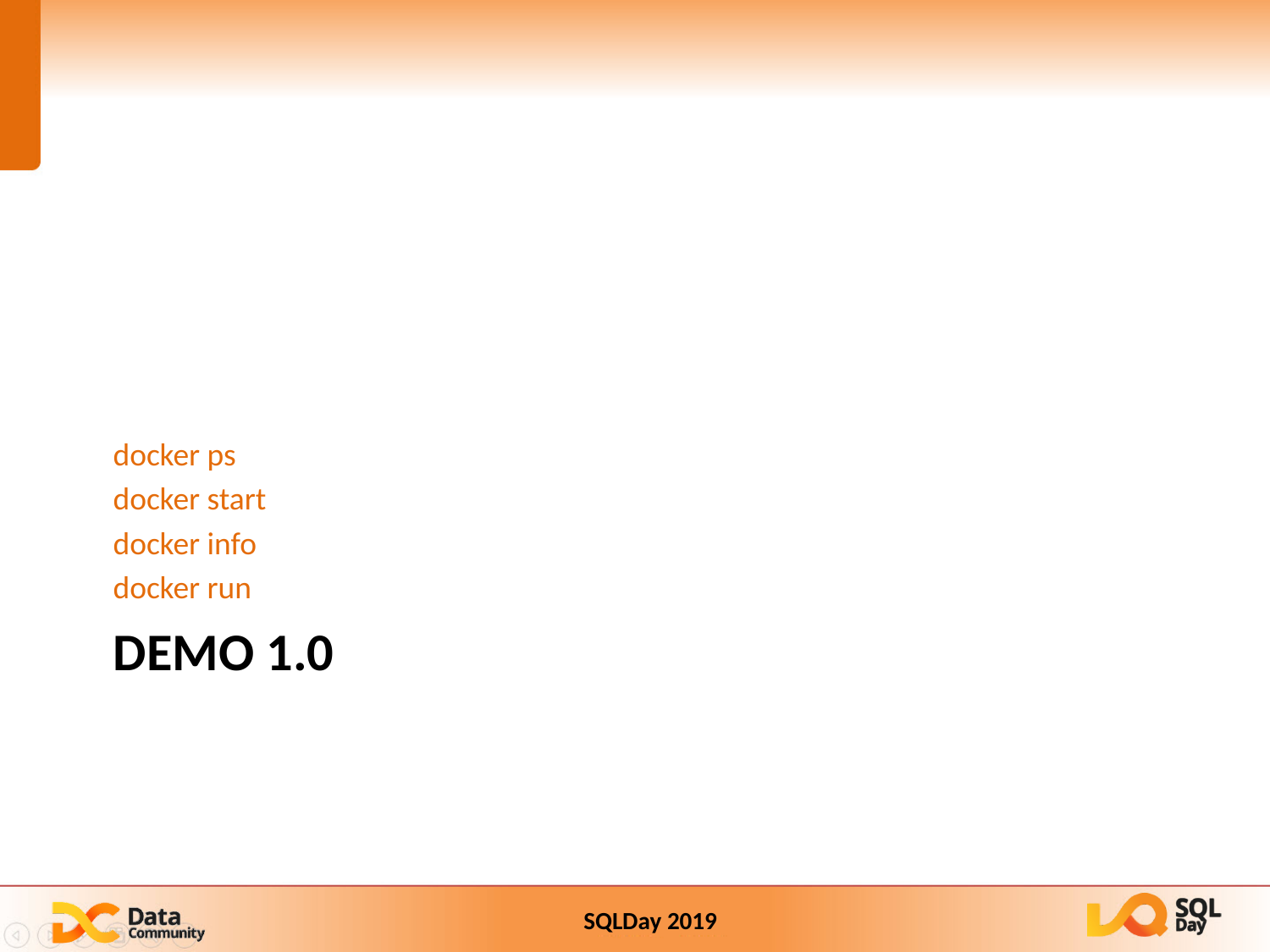

docker ps
docker start
docker info
docker run
# DEMO 1.0